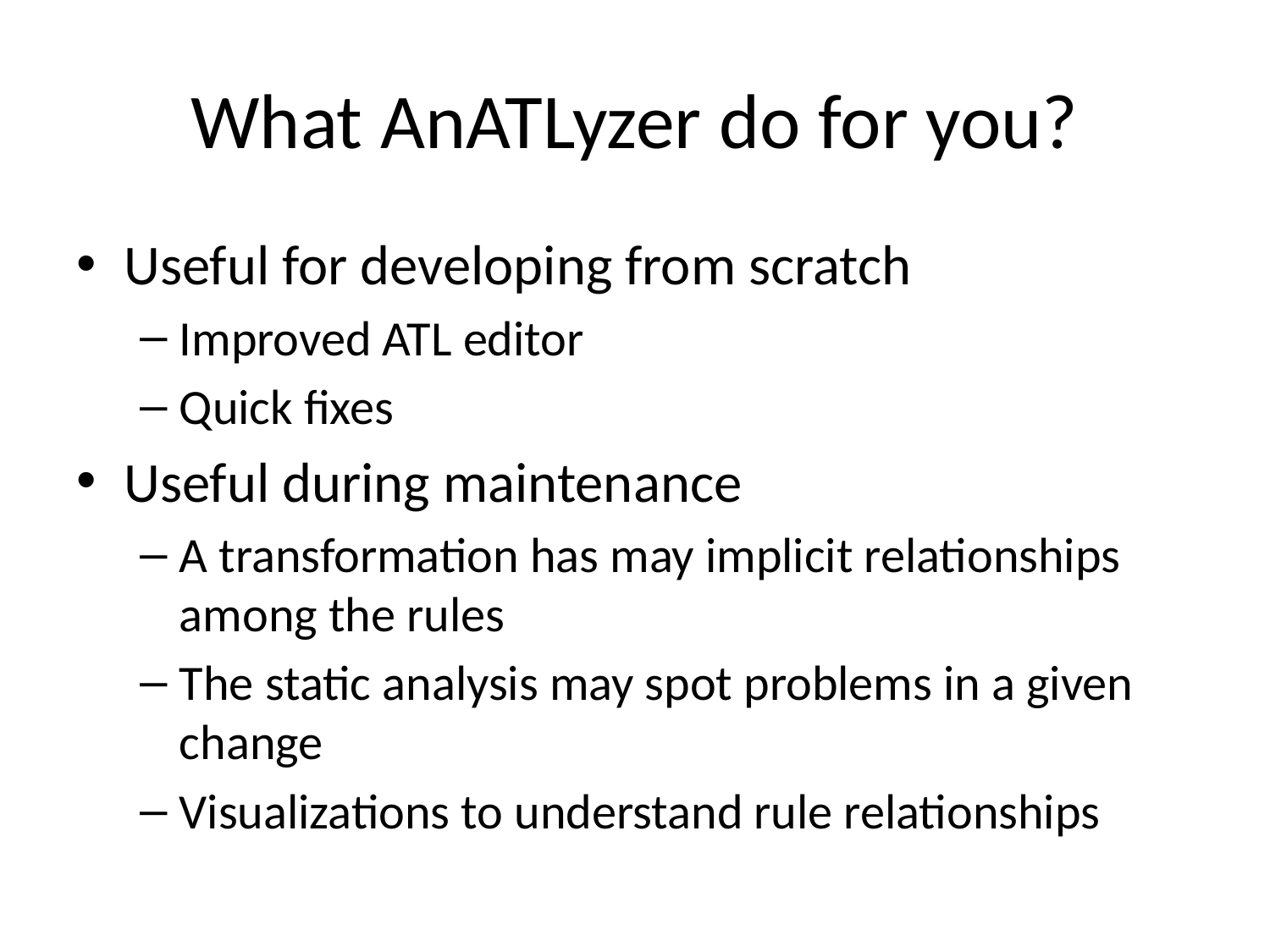

# What AnATLyzer do for you?
Useful for developing from scratch
Improved ATL editor
Quick fixes
Useful during maintenance
A transformation has may implicit relationships among the rules
The static analysis may spot problems in a given change
Visualizations to understand rule relationships